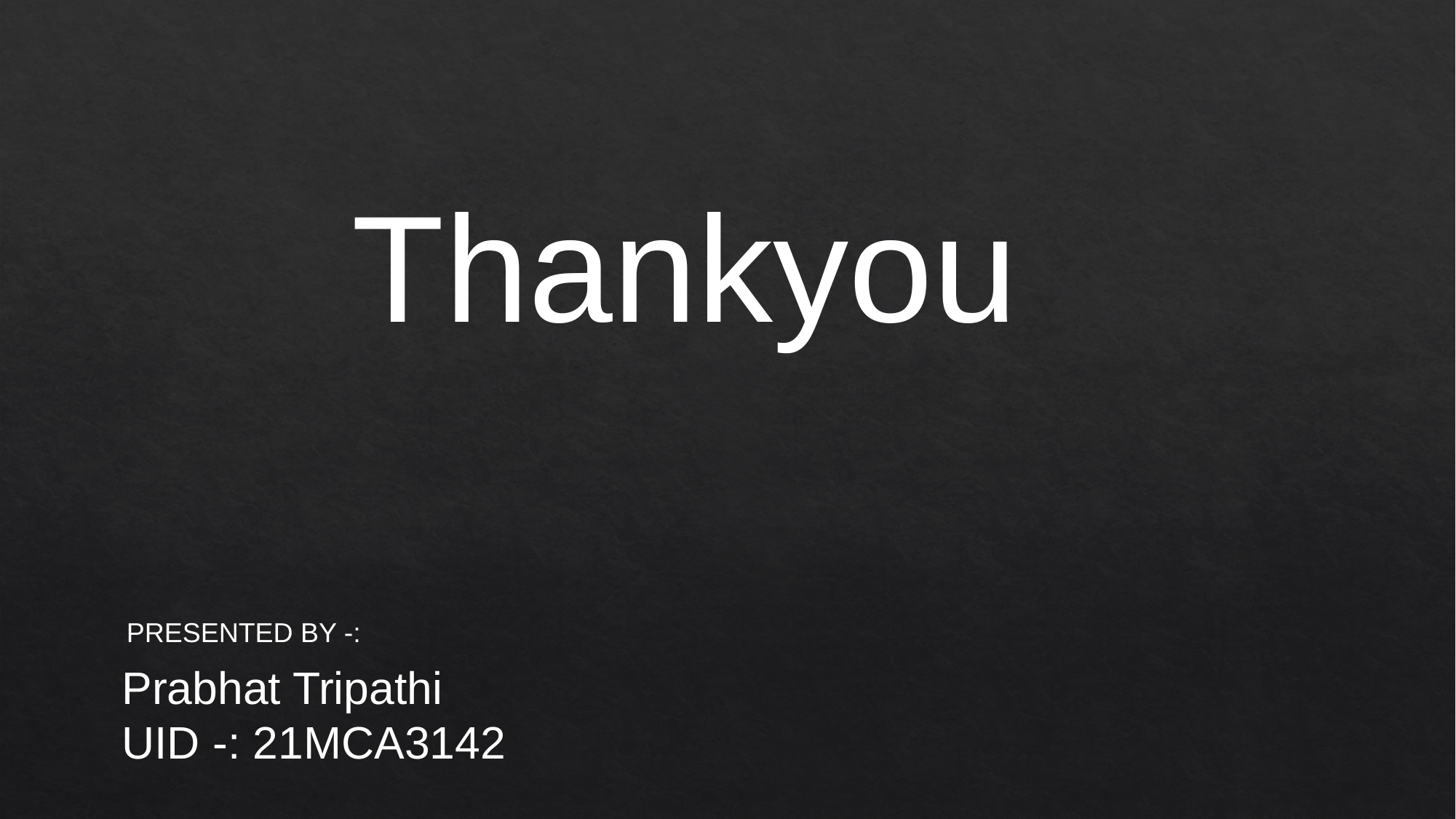

Thankyou
 PRESENTED BY -:
Prabhat Tripathi
UID -: 21MCA3142